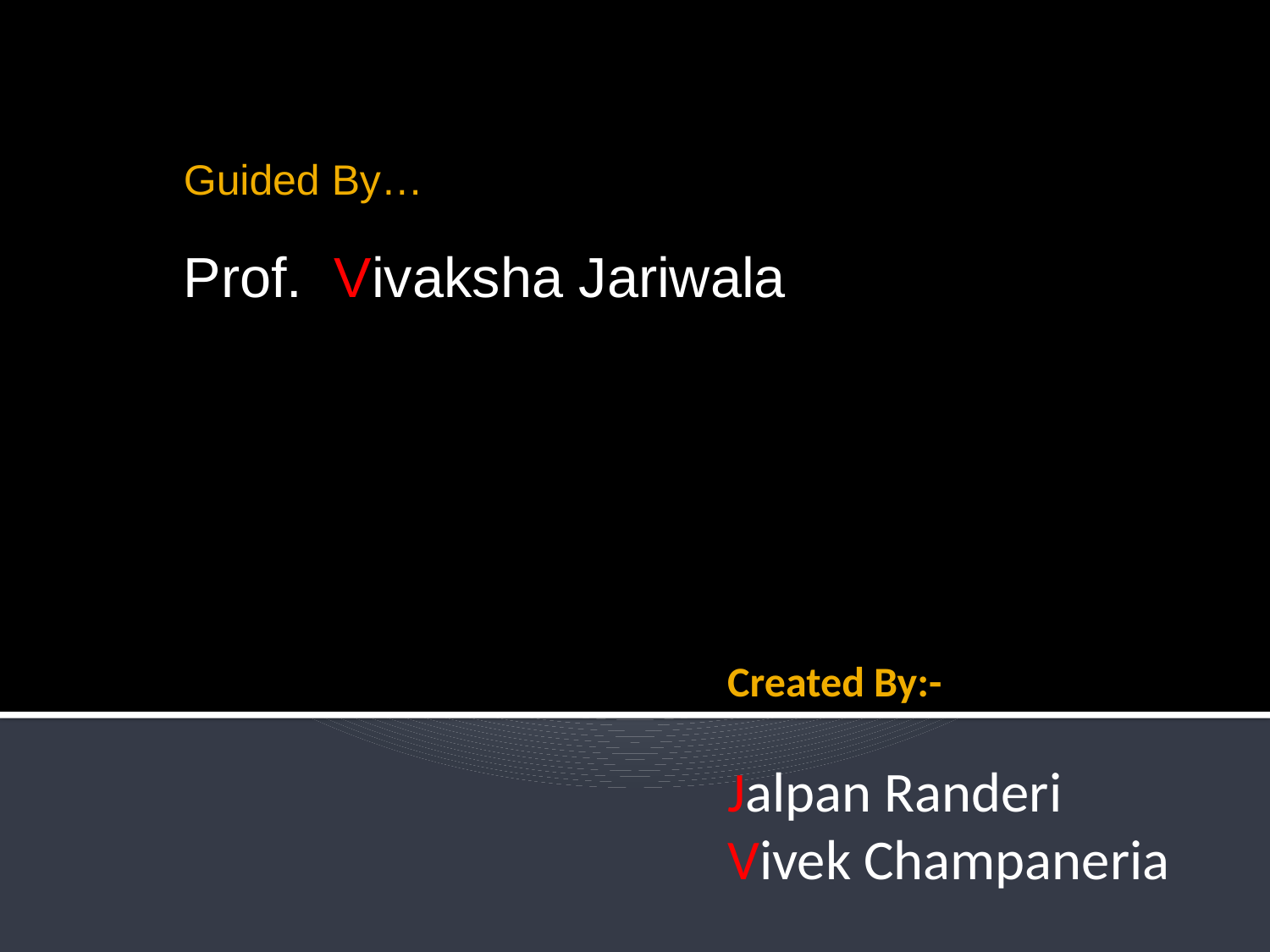

Guided By…

Prof.  Vivaksha Jariwala
Created By:-

Jalpan Randeri
Vivek Champaneria